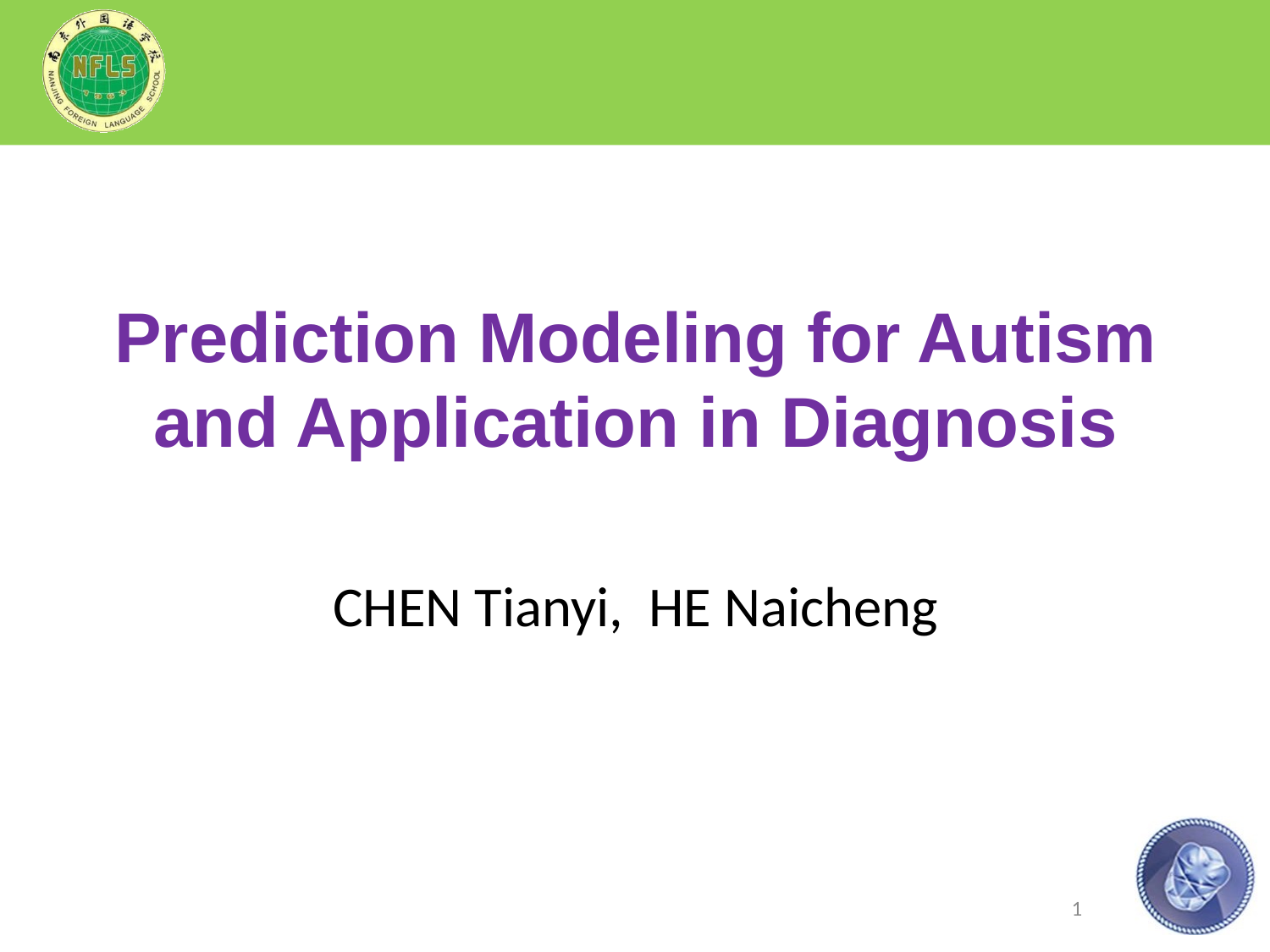

Prediction Modeling for Autism and Application in Diagnosis
CHEN Tianyi,  HE Naicheng
1